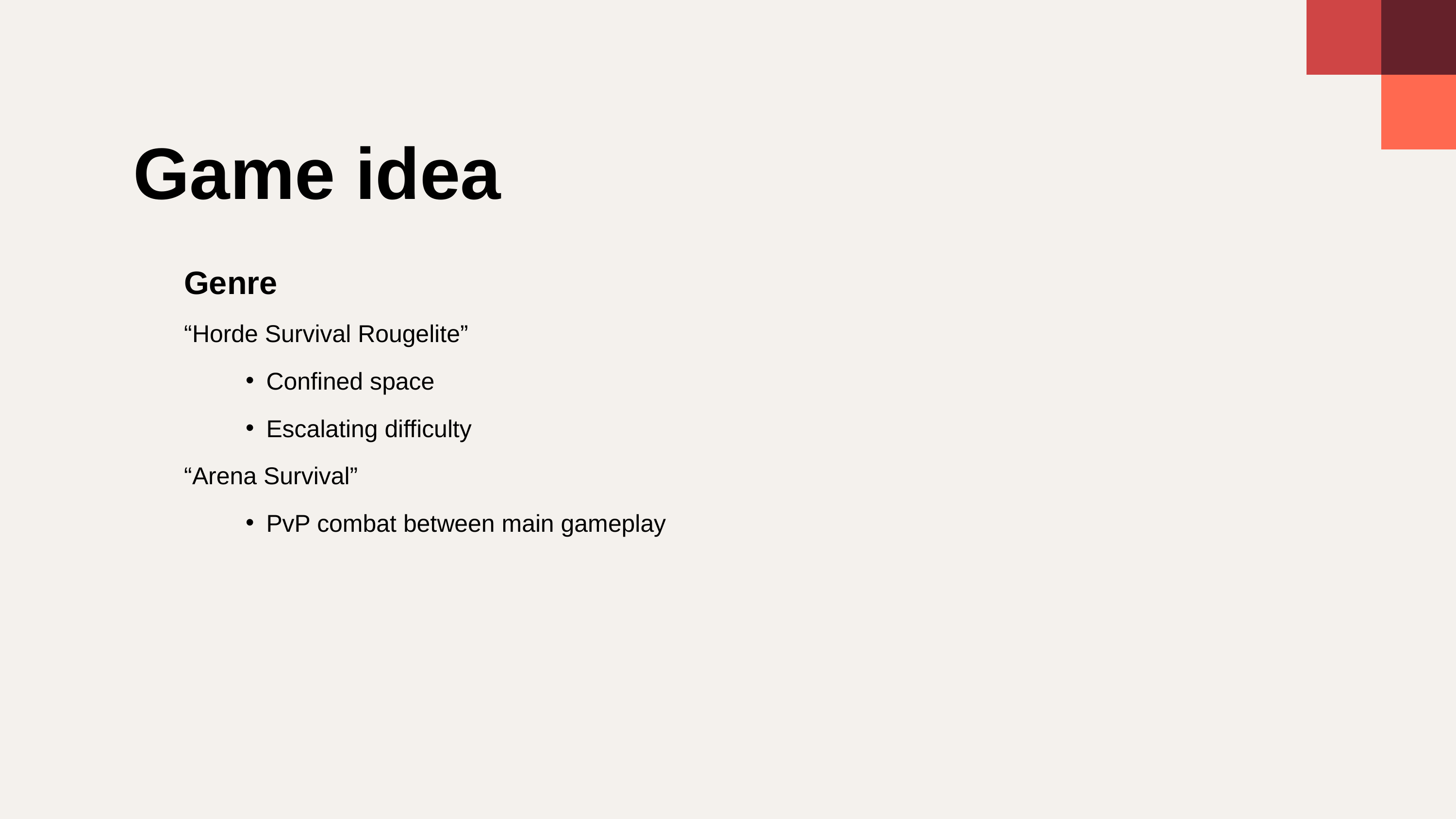

Game idea
Genre
“Horde Survival Rougelite”
Confined space
Escalating difficulty
“Arena Survival”
PvP combat between main gameplay